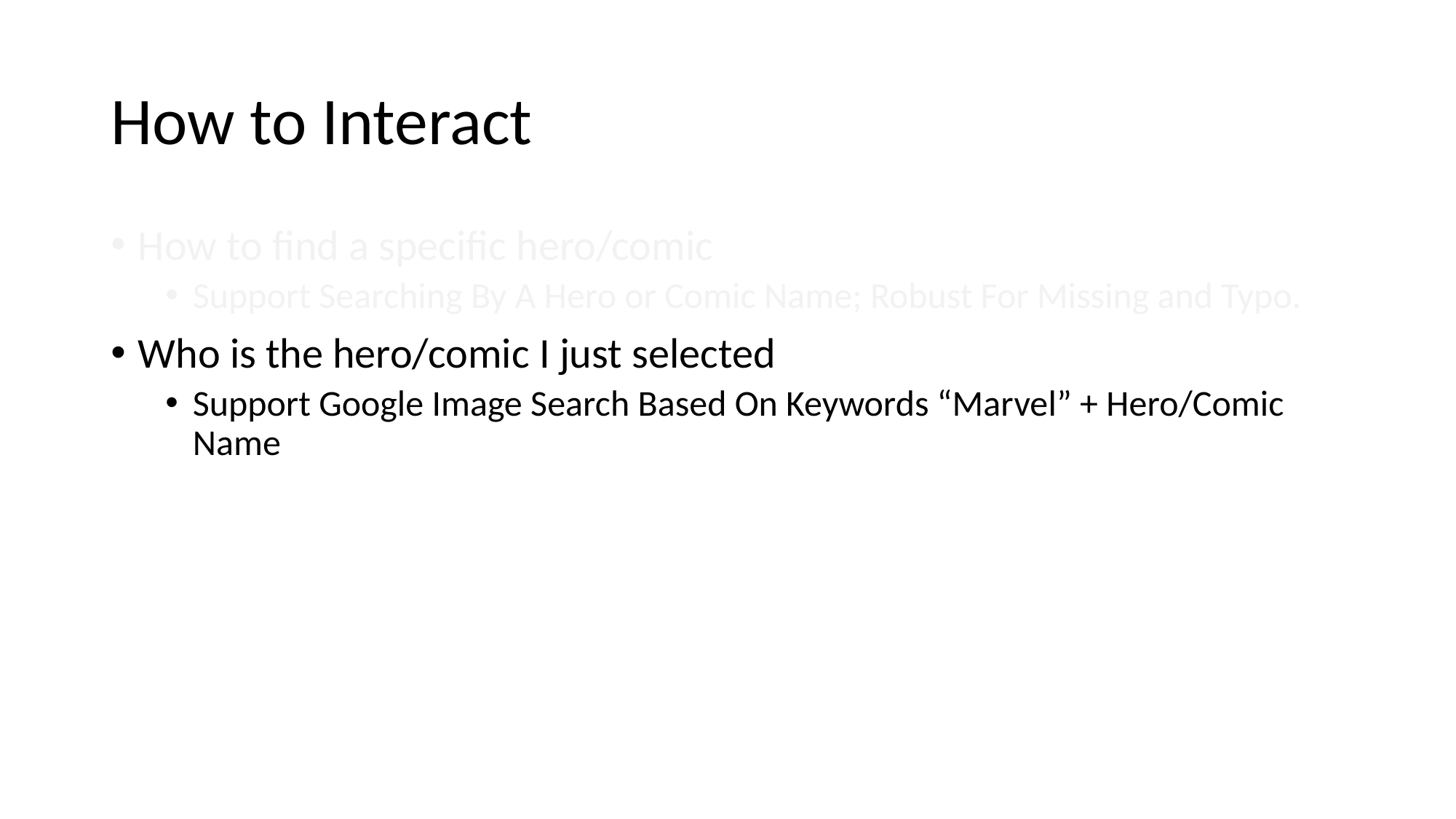

# How to Interact
How to find a specific hero/comic
Support Searching By A Hero or Comic Name; Robust For Missing and Typo.
Who is the hero/comic I just selected
Support Google Image Search Based On Keywords “Marvel” + Hero/Comic Name